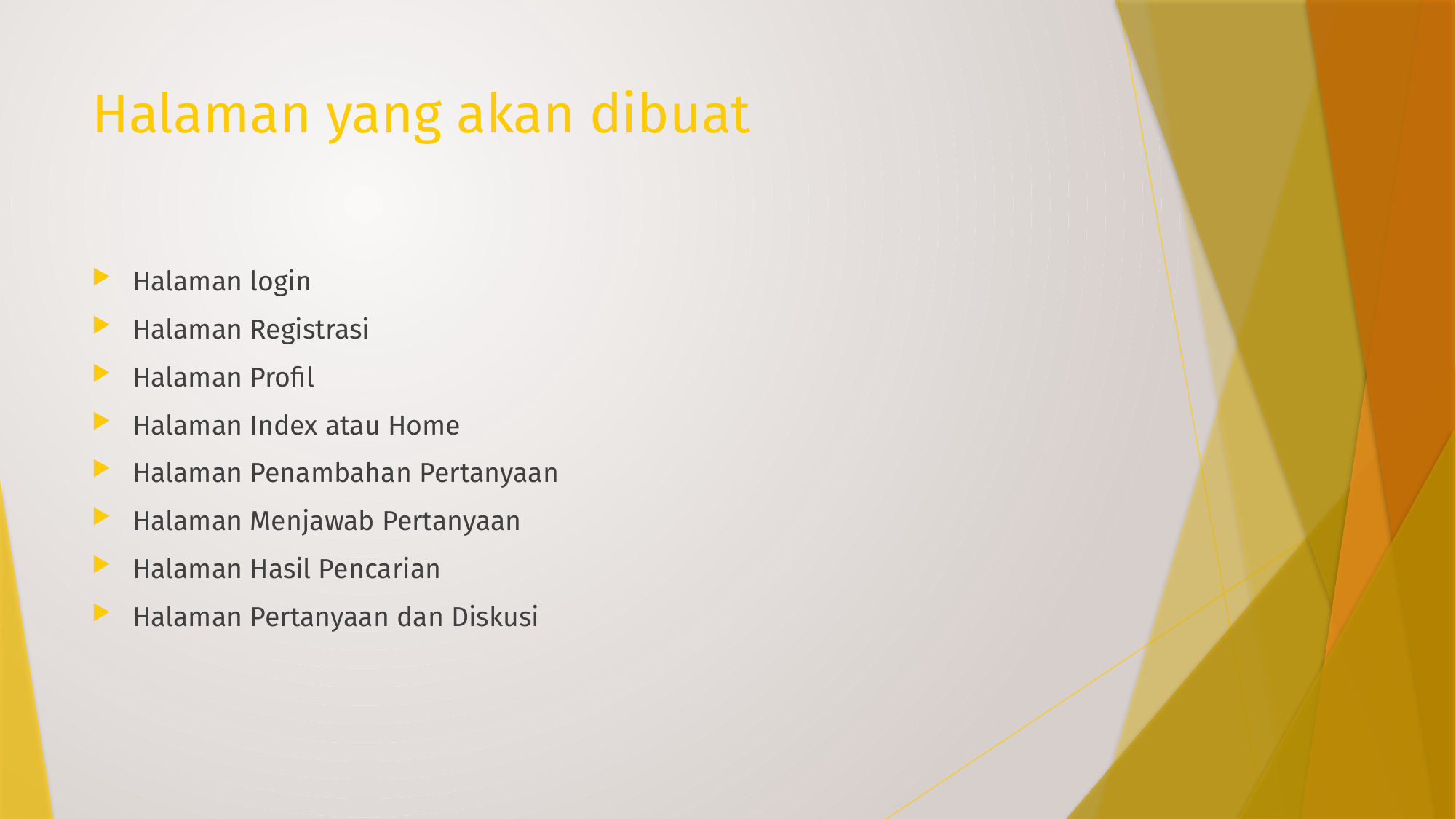

# Halaman yang akan dibuat
Halaman login
Halaman Registrasi
Halaman Profil
Halaman Index atau Home
Halaman Penambahan Pertanyaan
Halaman Menjawab Pertanyaan
Halaman Hasil Pencarian
Halaman Pertanyaan dan Diskusi